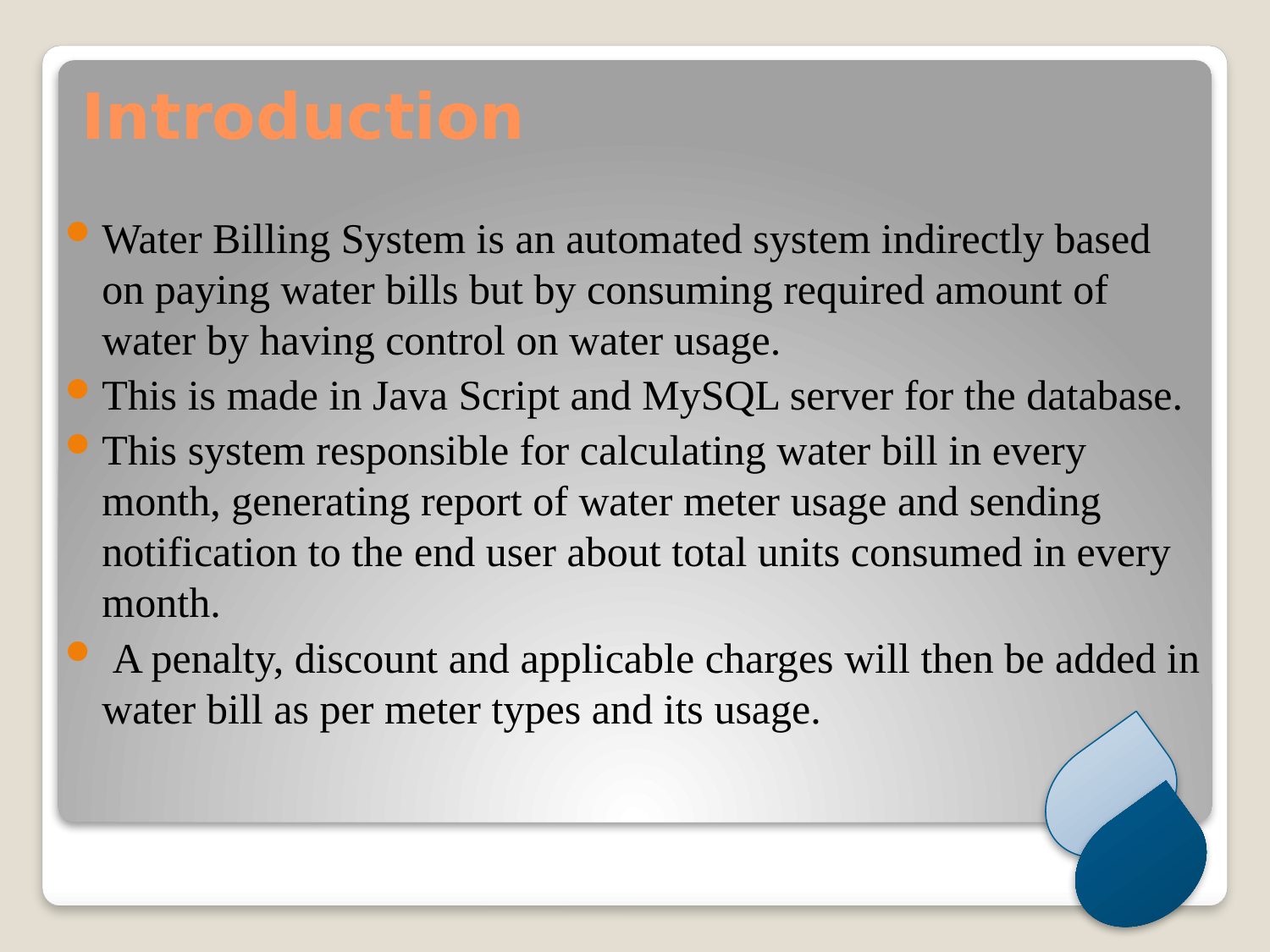

# Introduction
Water Billing System is an automated system indirectly based on paying water bills but by consuming required amount of water by having control on water usage.
This is made in Java Script and MySQL server for the database.
This system responsible for calculating water bill in every month, generating report of water meter usage and sending notification to the end user about total units consumed in every month.
 A penalty, discount and applicable charges will then be added in water bill as per meter types and its usage.